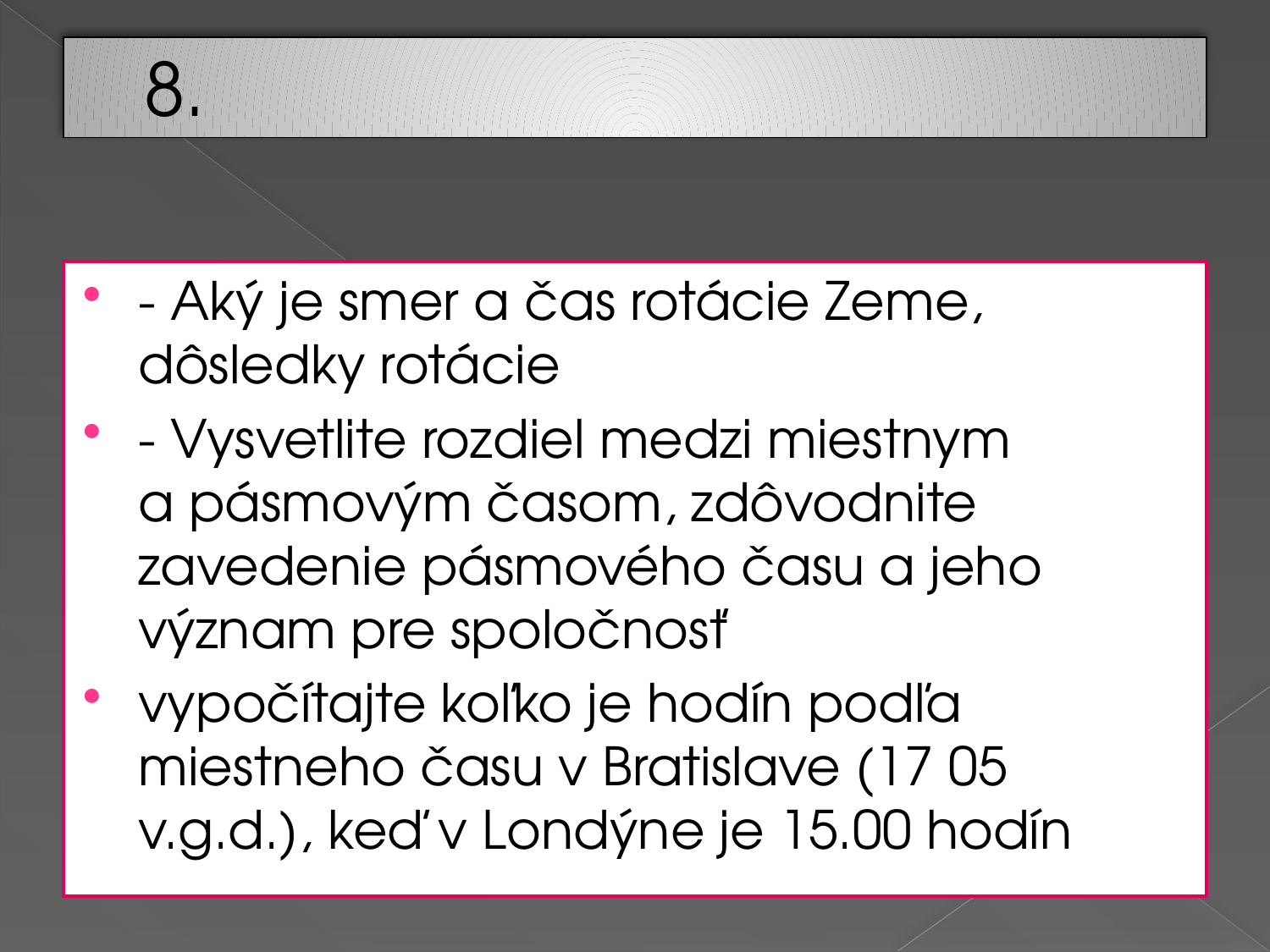

#
8.
- Aký je smer a čas rotácie Zeme, dôsledky rotácie
- Vysvetlite rozdiel medzi miestnym a pásmovým časom, zdôvodnite zavedenie pásmového času a jeho význam pre spoločnosť
vypočítajte koľko je hodín podľa miestneho času v Bratislave (17 05 v.g.d.), keď v Londýne je 15.00 hodín